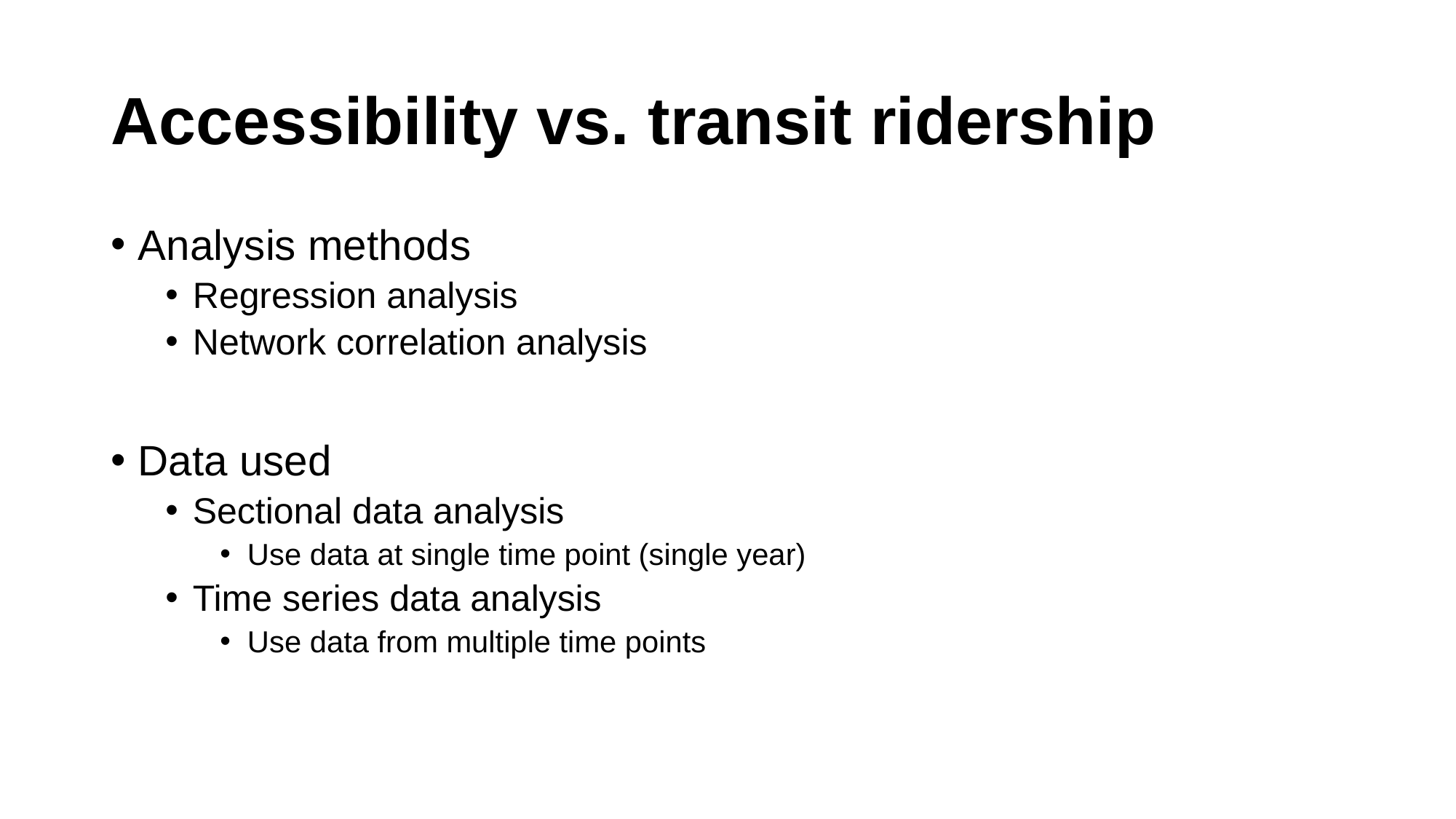

# Accessibility vs. transit ridership
Analysis methods
Regression analysis
Network correlation analysis

Data used
Sectional data analysis
Use data at single time point (single year)
Time series data analysis
Use data from multiple time points